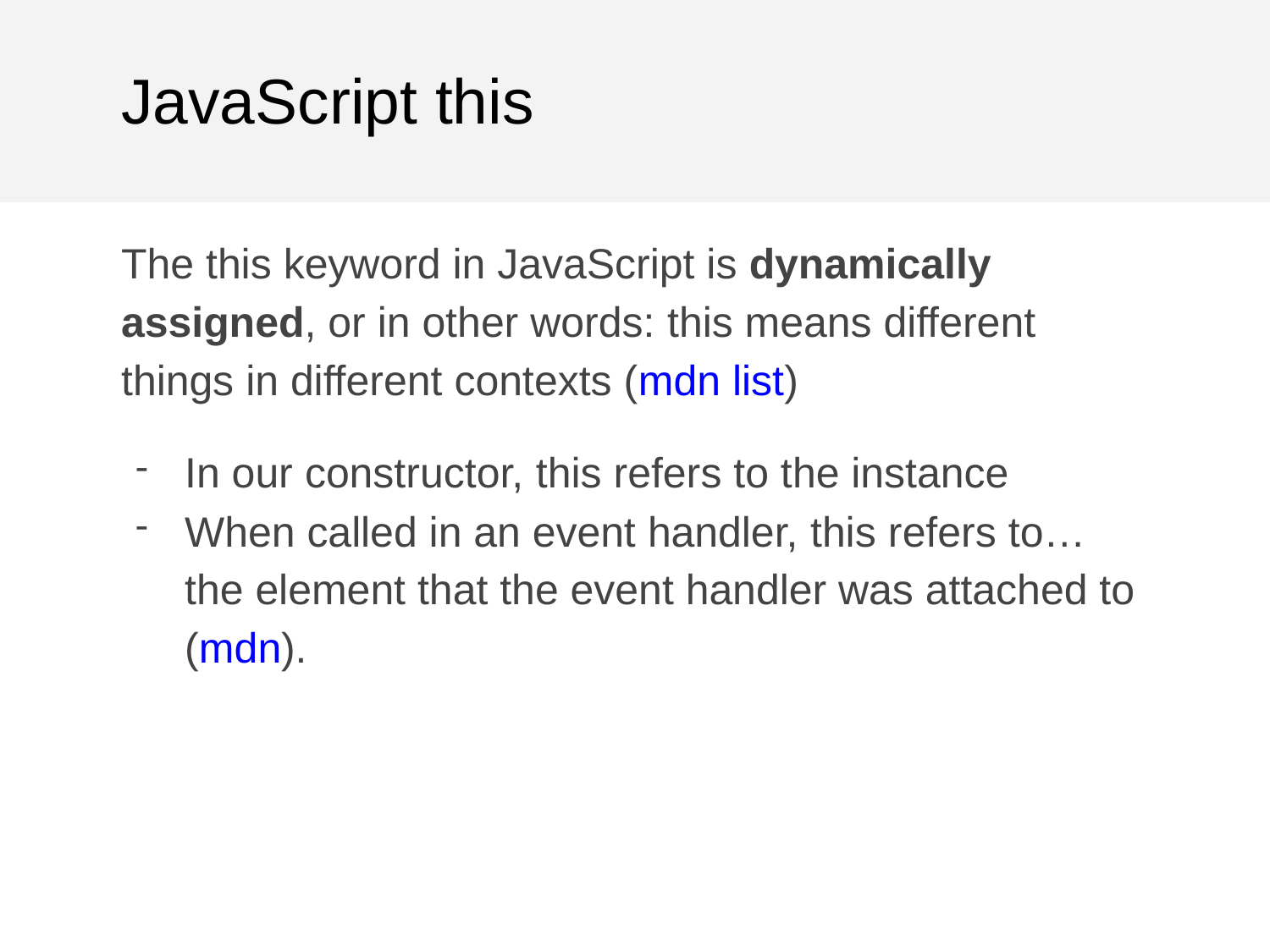

JavaScript this
The this keyword in JavaScript is dynamically assigned, or in other words: this means different things in different contexts (mdn list)

In our constructor, this refers to the instance
When called in an event handler, this refers to… the element that the event handler was attached to (mdn).